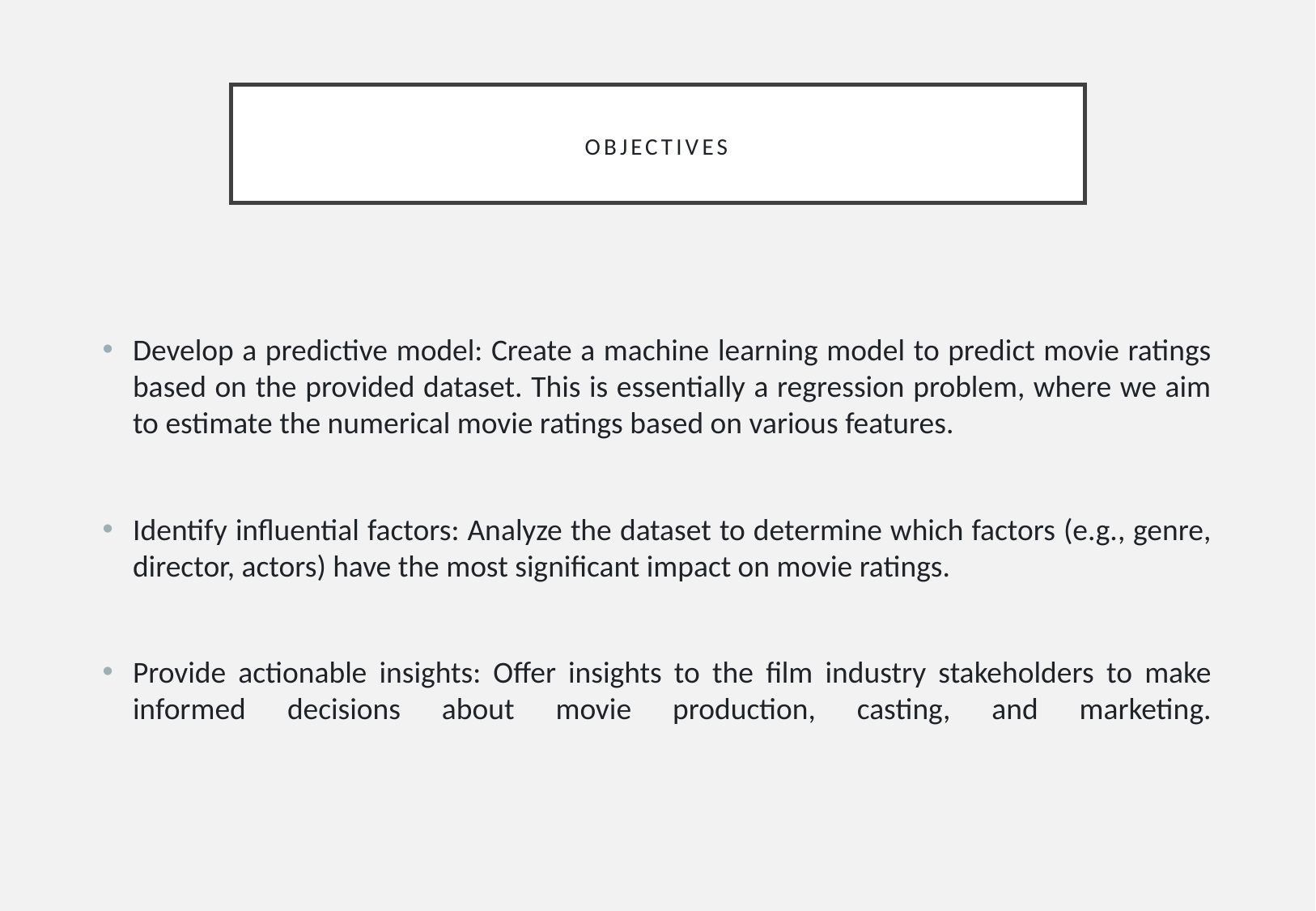

# Objectives
Develop a predictive model: Create a machine learning model to predict movie ratings based on the provided dataset. This is essentially a regression problem, where we aim to estimate the numerical movie ratings based on various features.

Identify influential factors: Analyze the dataset to determine which factors (e.g., genre, director, actors) have the most significant impact on movie ratings.

Provide actionable insights: Offer insights to the film industry stakeholders to make informed decisions about movie production, casting, and marketing.